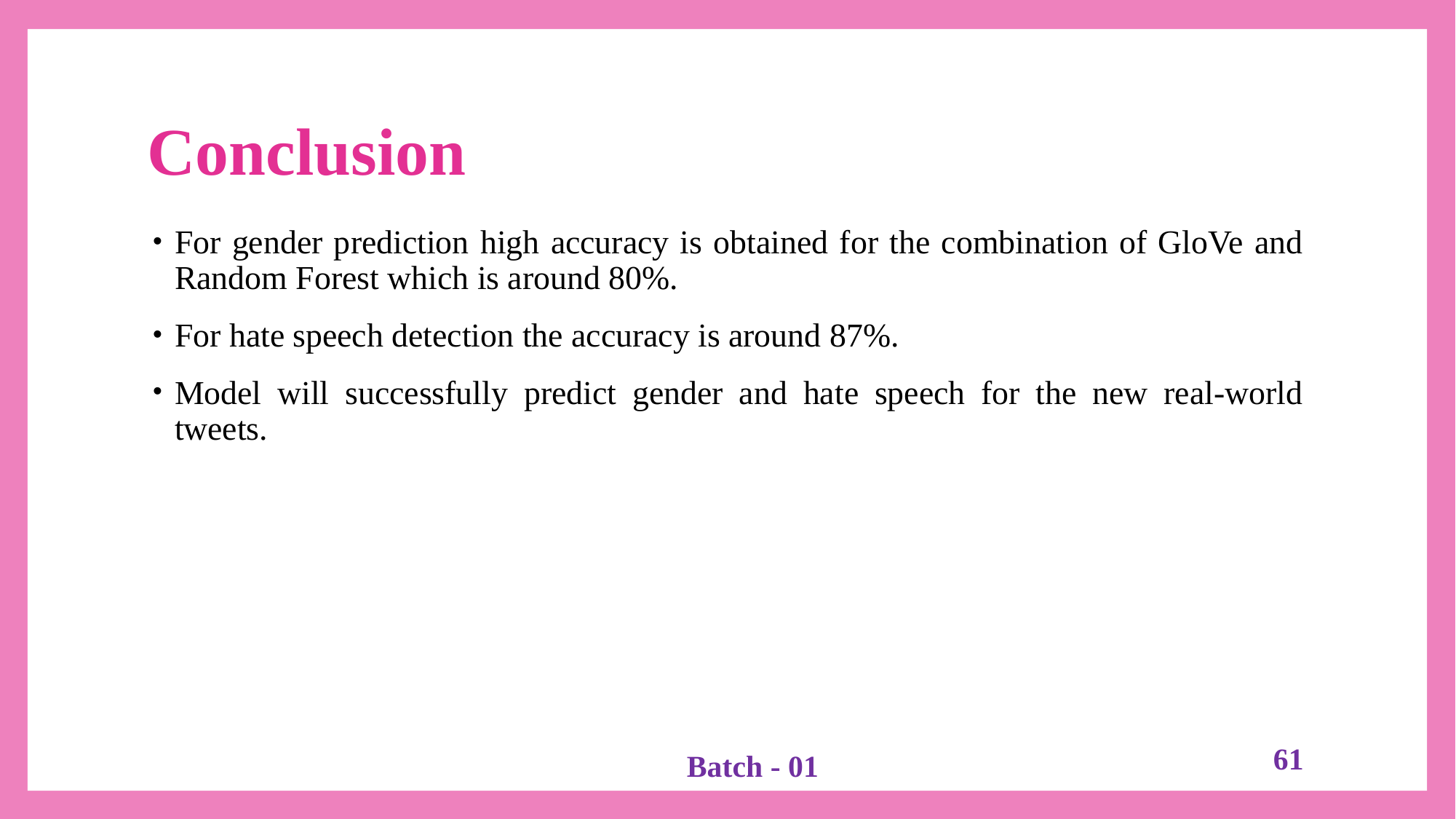

# Conclusion
For gender prediction high accuracy is obtained for the combination of GloVe and Random Forest which is around 80%.
For hate speech detection the accuracy is around 87%.
Model will successfully predict gender and hate speech for the new real-world tweets.
61
Batch - 01